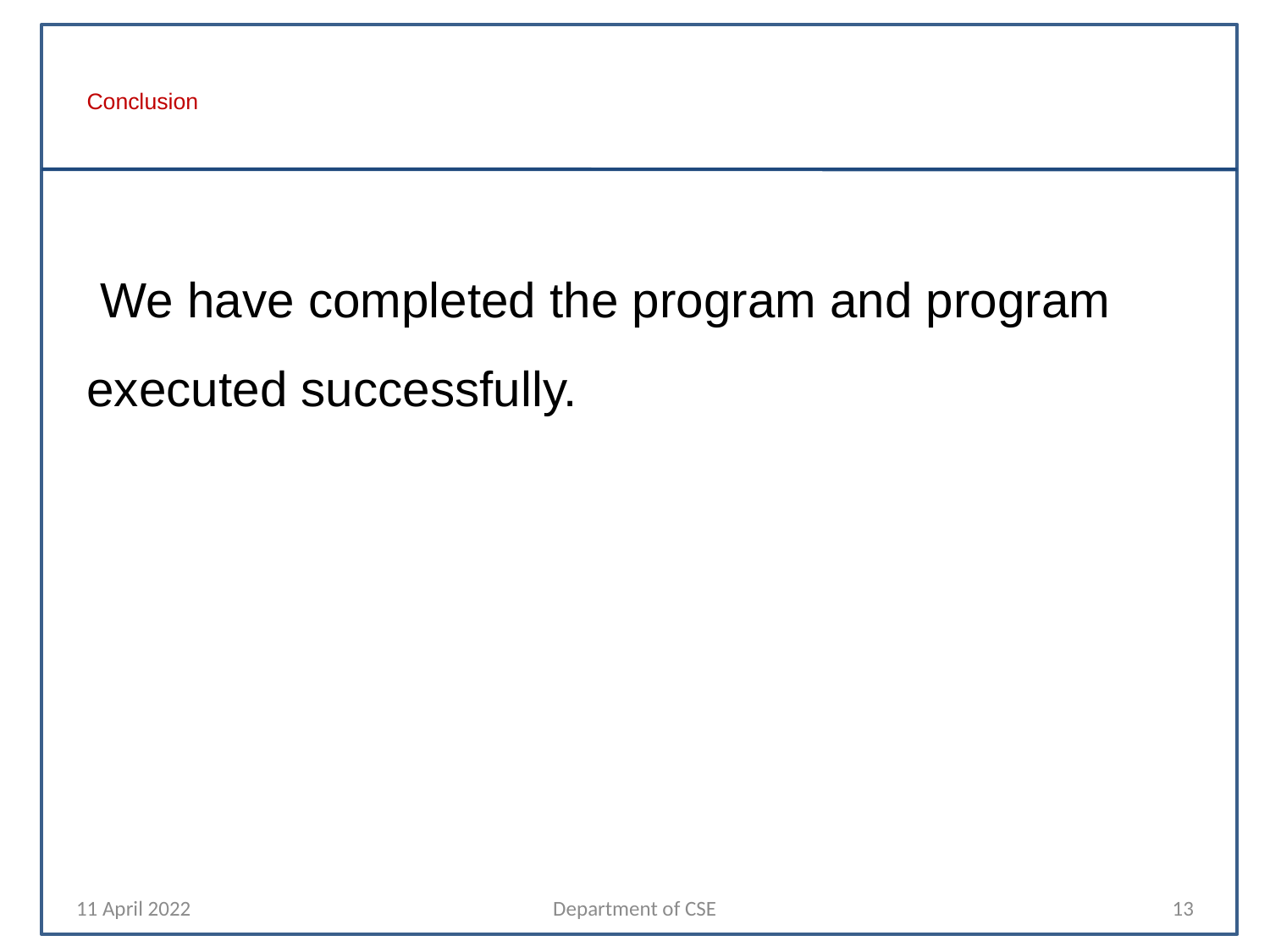

# Conclusion
 We have completed the program and program executed successfully.
11 April 2022
Department of CSE
13